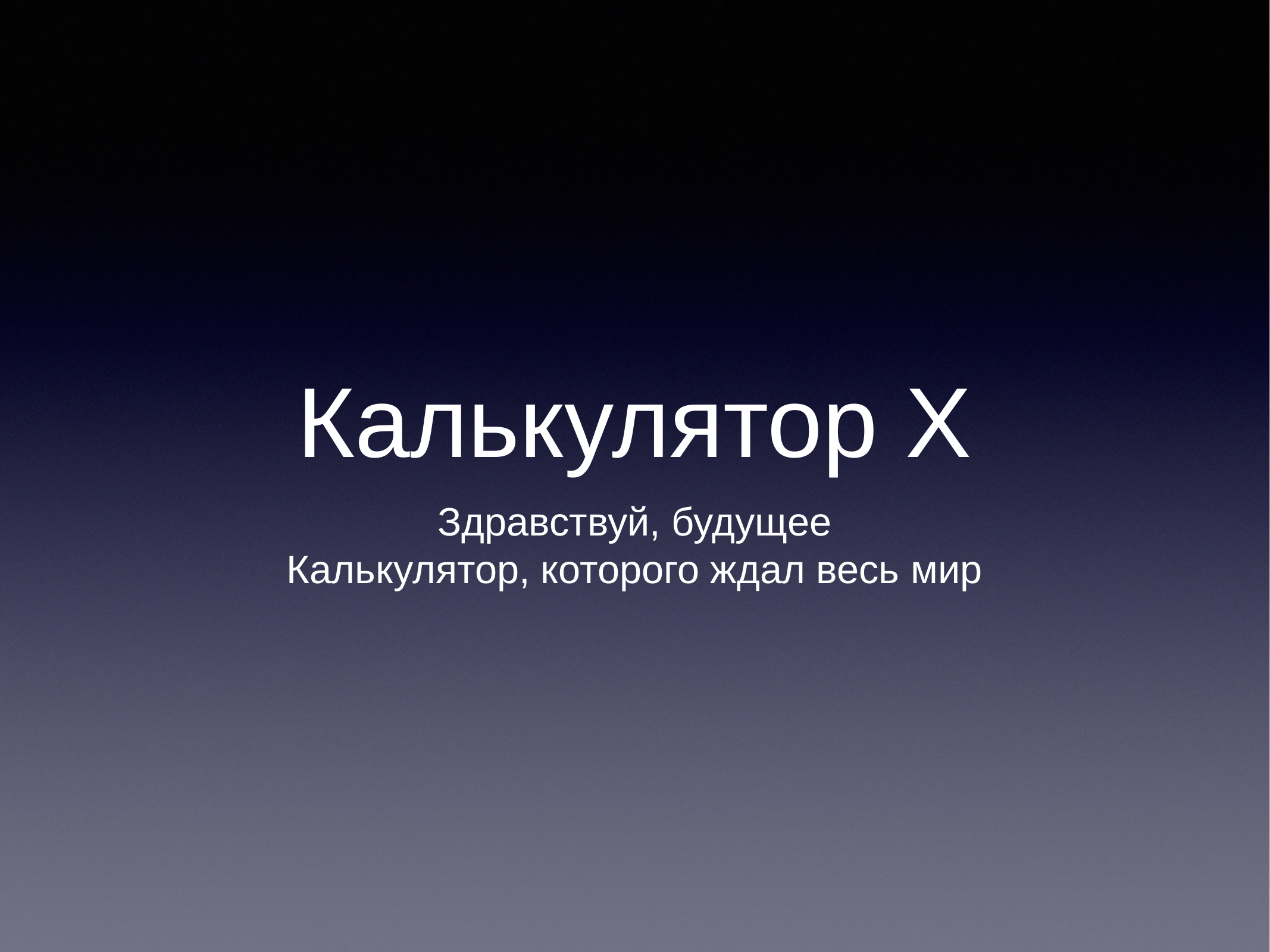

# Калькулятор X
Здравствуй, будущее
Калькулятор, которого ждал весь мир